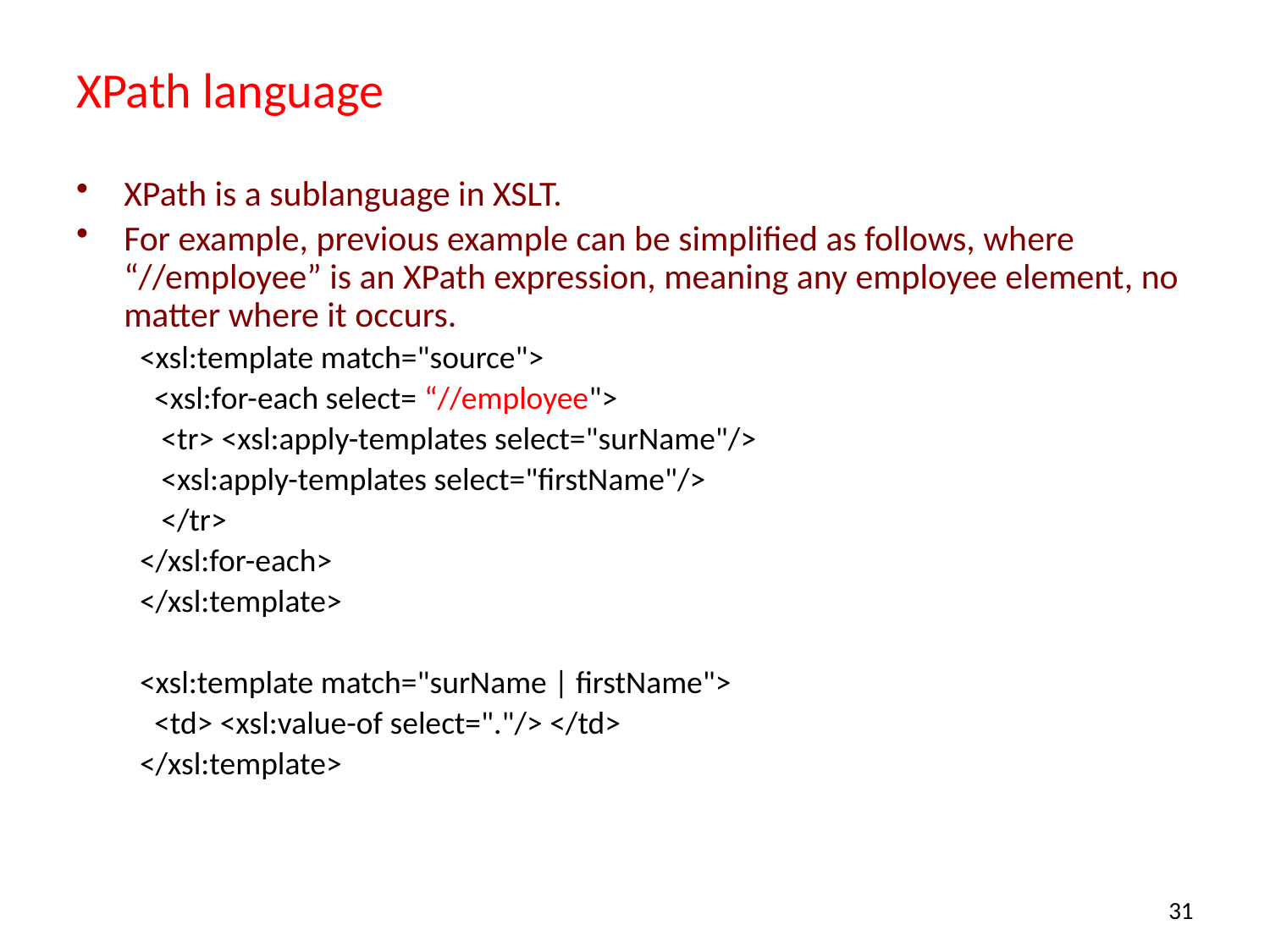

# XPath language
XPath is a sublanguage in XSLT.
For example, previous example can be simplified as follows, where “//employee” is an XPath expression, meaning any employee element, no matter where it occurs.
<xsl:template match="source">
  <xsl:for-each select= “//employee">
   <tr> <xsl:apply-templates select="surName"/>
   <xsl:apply-templates select="firstName"/>
   </tr>
</xsl:for-each>
</xsl:template>

<xsl:template match="surName | firstName">
  <td> <xsl:value-of select="."/> </td>
</xsl:template>
31